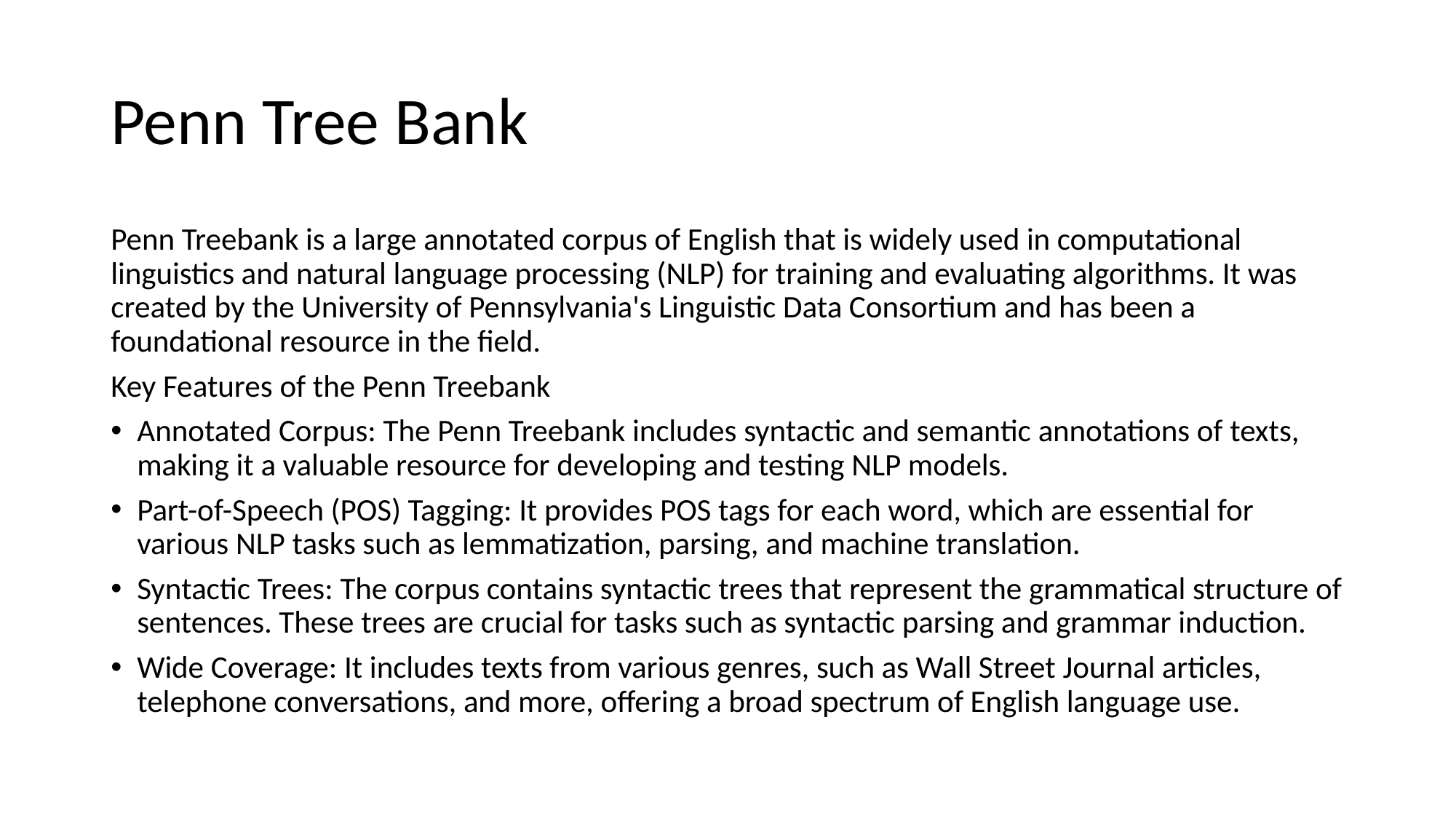

# Penn Tree Bank
Penn Treebank is a large annotated corpus of English that is widely used in computational linguistics and natural language processing (NLP) for training and evaluating algorithms. It was created by the University of Pennsylvania's Linguistic Data Consortium and has been a foundational resource in the field.
Key Features of the Penn Treebank
Annotated Corpus: The Penn Treebank includes syntactic and semantic annotations of texts, making it a valuable resource for developing and testing NLP models.
Part-of-Speech (POS) Tagging: It provides POS tags for each word, which are essential for various NLP tasks such as lemmatization, parsing, and machine translation.
Syntactic Trees: The corpus contains syntactic trees that represent the grammatical structure of sentences. These trees are crucial for tasks such as syntactic parsing and grammar induction.
Wide Coverage: It includes texts from various genres, such as Wall Street Journal articles, telephone conversations, and more, offering a broad spectrum of English language use.